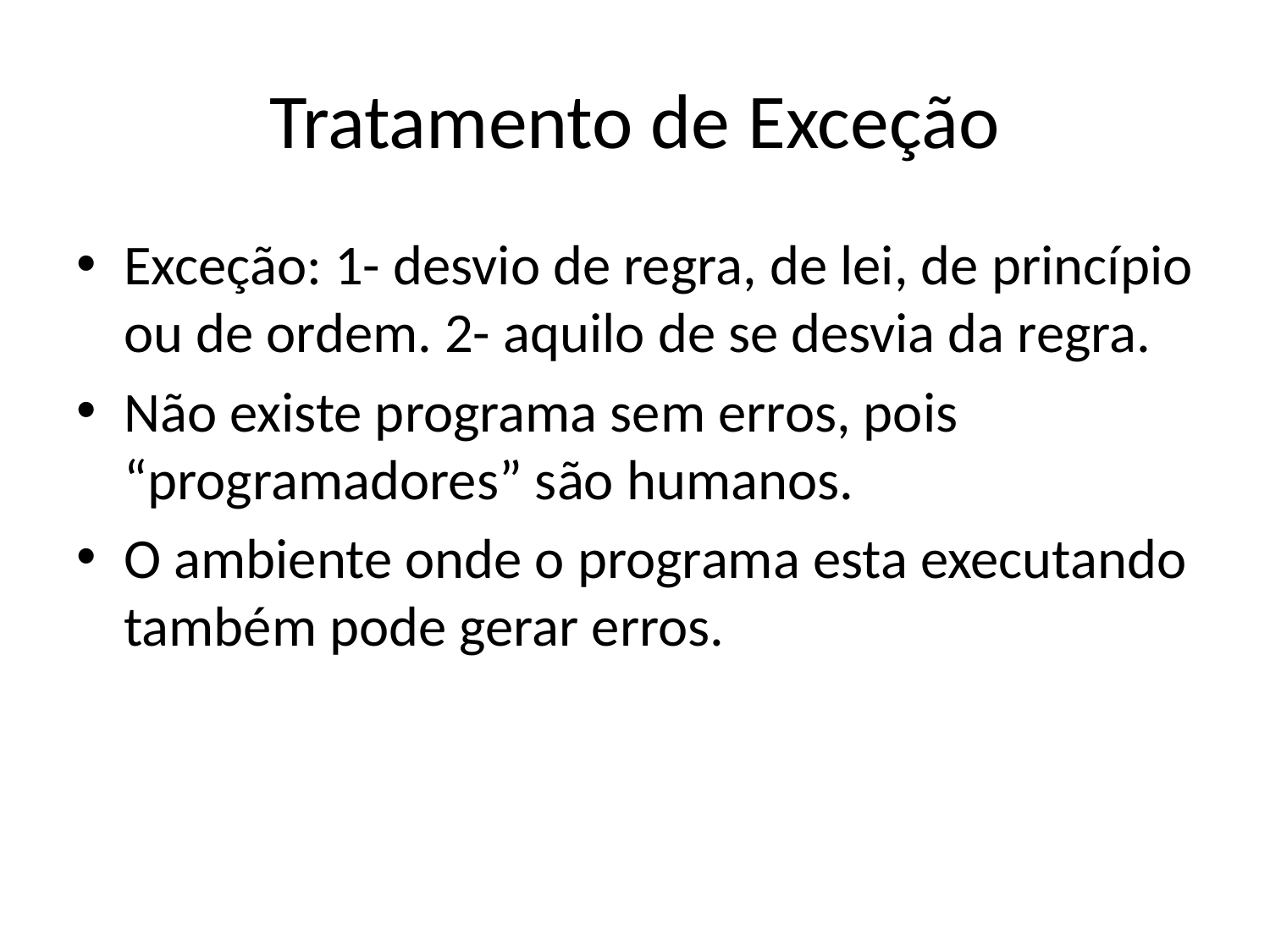

# Tratamento de Exceção
Exceção: 1- desvio de regra, de lei, de princípio ou de ordem. 2- aquilo de se desvia da regra.
Não existe programa sem erros, pois “programadores” são humanos.
O ambiente onde o programa esta executando também pode gerar erros.